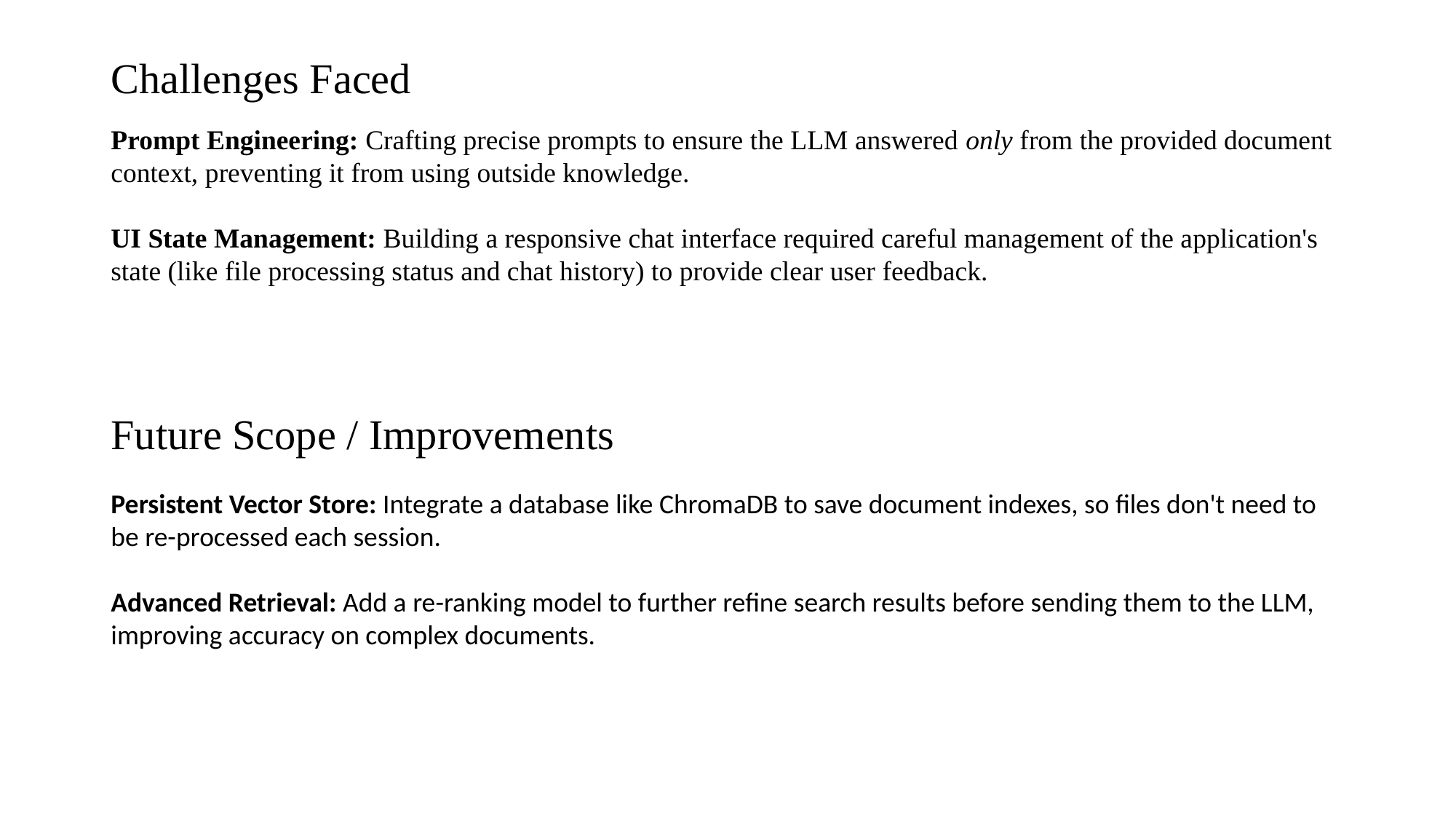

# Challenges Faced
Prompt Engineering: Crafting precise prompts to ensure the LLM answered only from the provided document context, preventing it from using outside knowledge.

UI State Management: Building a responsive chat interface required careful management of the application's state (like file processing status and chat history) to provide clear user feedback.
Future Scope / Improvements
Persistent Vector Store: Integrate a database like ChromaDB to save document indexes, so files don't need to be re-processed each session.

Advanced Retrieval: Add a re-ranking model to further refine search results before sending them to the LLM, improving accuracy on complex documents.